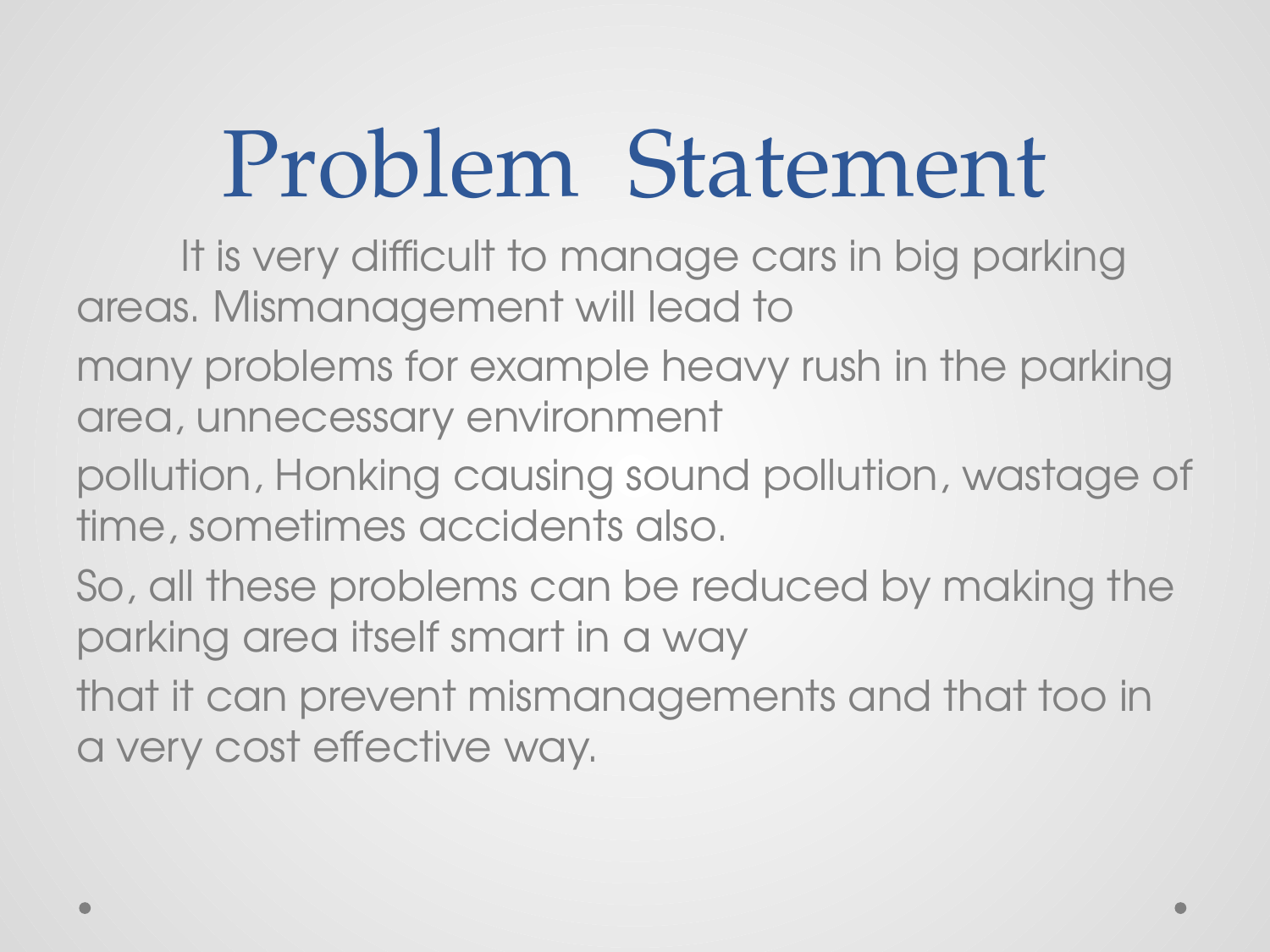

# Problem  Statement
         It is very difficult to manage cars in big parking areas. Mismanagement will lead to
many problems for example heavy rush in the parking area, unnecessary environment
pollution, Honking causing sound pollution, wastage of time, sometimes accidents also.
So, all these problems can be reduced by making the parking area itself smart in a way
that it can prevent mismanagements and that too in a very cost effective way.